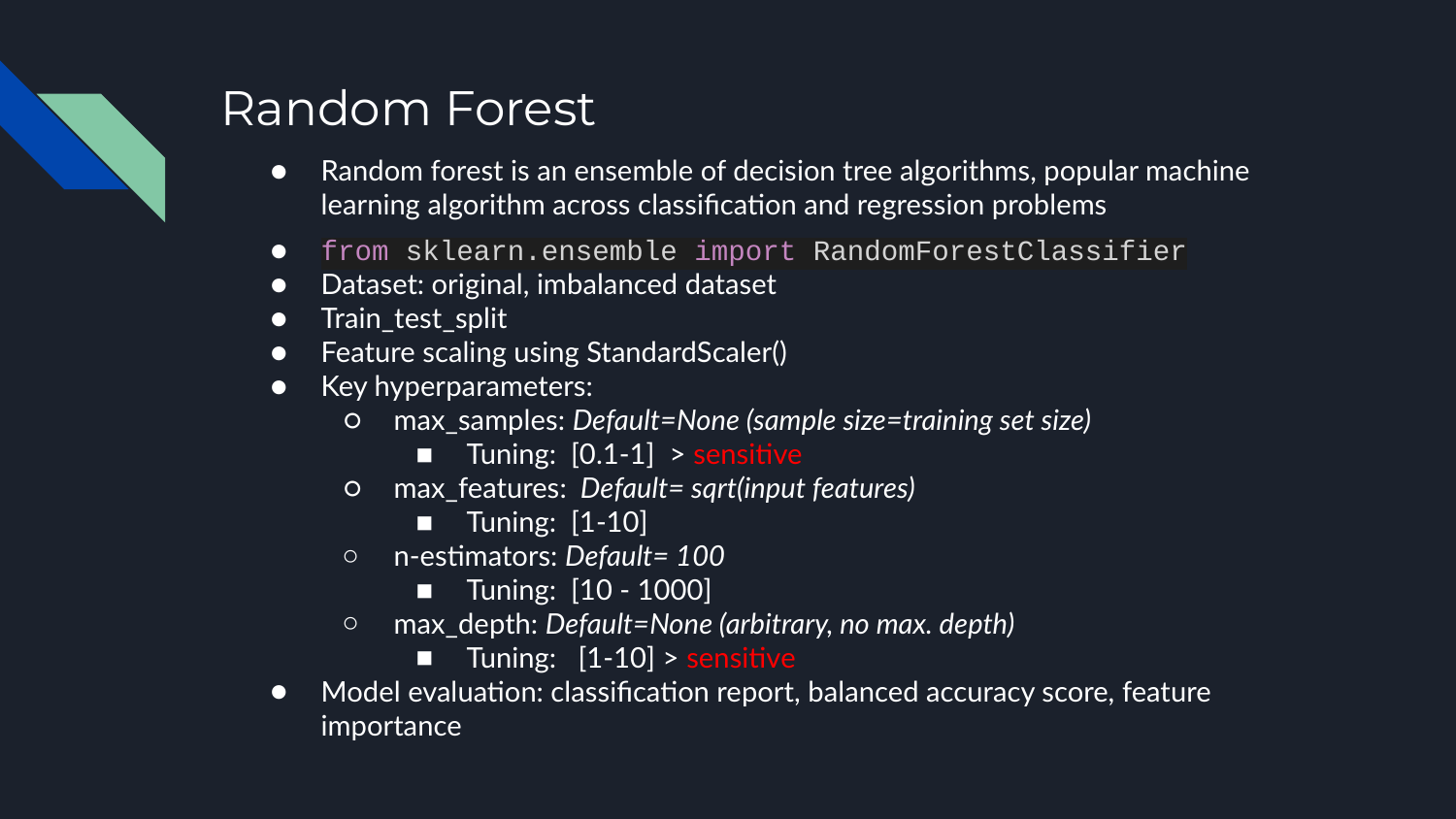

# Random Forest
Random forest is an ensemble of decision tree algorithms, popular machine learning algorithm across classification and regression problems
from sklearn.ensemble import RandomForestClassifier
Dataset: original, imbalanced dataset
Train_test_split
Feature scaling using StandardScaler()
Key hyperparameters:
max_samples: Default=None (sample size=training set size)
Tuning:  [0.1-1]  > sensitive
max_features:  Default= sqrt(input features)
Tuning:  [1-10]
n-estimators: Default= 100
Tuning:  [10 - 1000]
max_depth: Default=None (arbitrary, no max. depth)
Tuning:   [1-10] > sensitive
Model evaluation: classification report, balanced accuracy score, feature importance